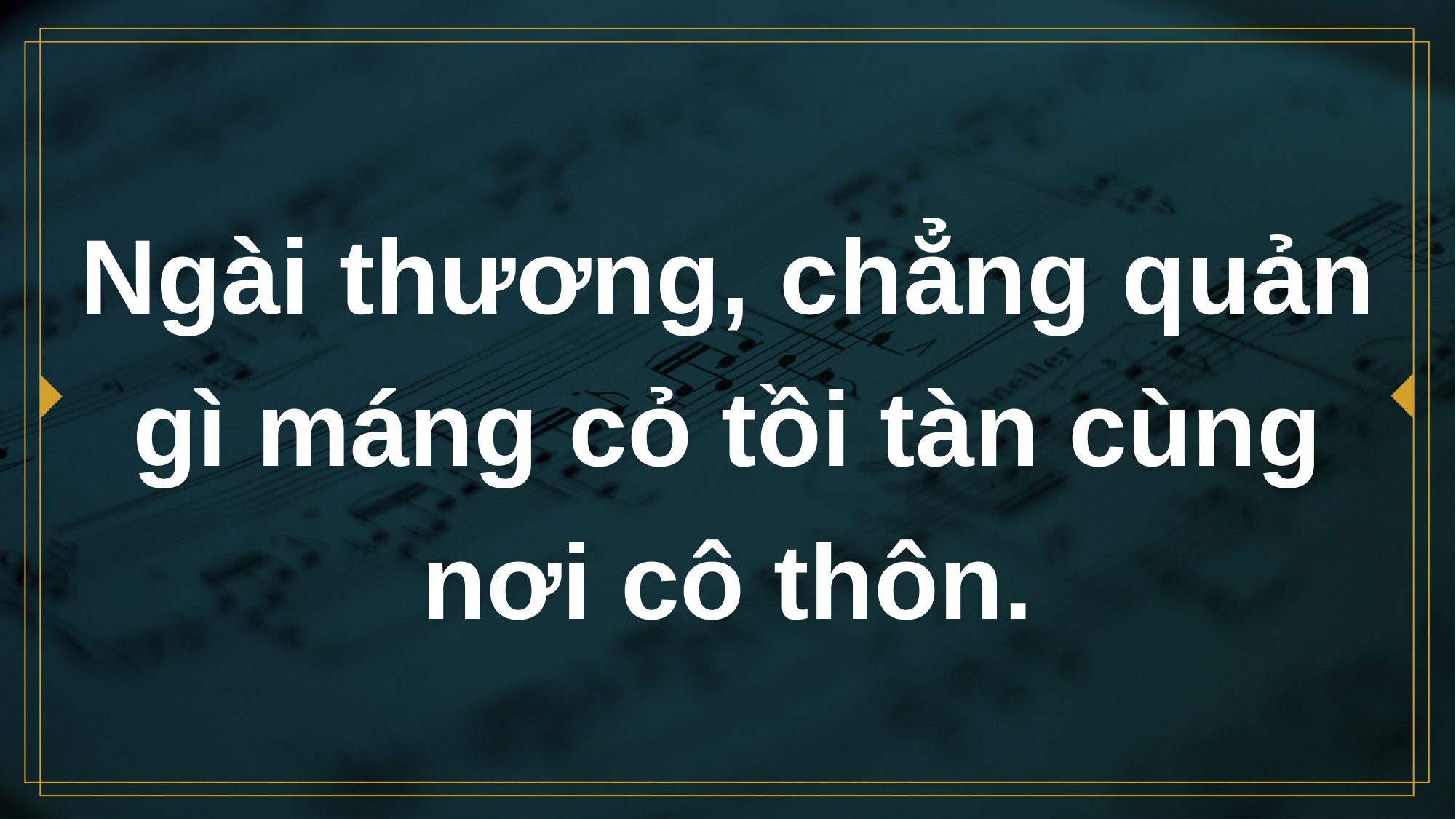

# Ngài thương, chẳng quản gì máng cỏ tồi tàn cùng nơi cô thôn.